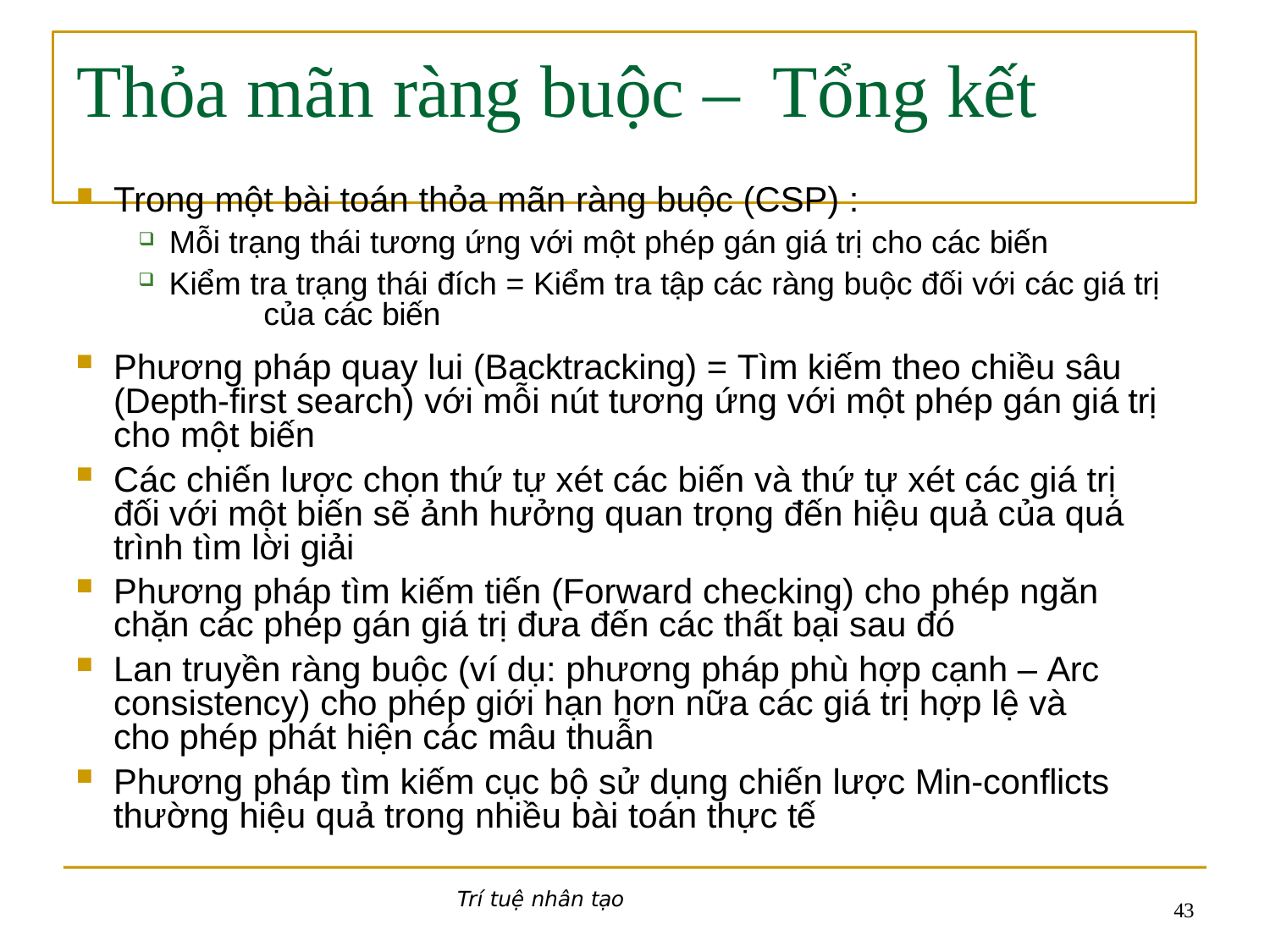

# Thỏa mãn ràng buộc –	Tổng kết
Trong một bài toán thỏa mãn ràng buộc (CSP) :
Mỗi trạng thái tương ứng với một phép gán giá trị cho các biến
Kiểm tra trạng thái đích = Kiểm tra tập các ràng buộc đối với các giá trị 	của các biến
Phương pháp quay lui (Backtracking) = Tìm kiếm theo chiều sâu (Depth-first search) với mỗi nút tương ứng với một phép gán giá trị cho một biến
Các chiến lược chọn thứ tự xét các biến và thứ tự xét các giá trị đối với một biến sẽ ảnh hưởng quan trọng đến hiệu quả của quá trình tìm lời giải
Phương pháp tìm kiếm tiến (Forward checking) cho phép ngăn chặn các phép gán giá trị đưa đến các thất bại sau đó
Lan truyền ràng buộc (ví dụ: phương pháp phù hợp cạnh – Arc consistency) cho phép giới hạn hơn nữa các giá trị hợp lệ và cho phép phát hiện các mâu thuẫn
Phương pháp tìm kiếm cục bộ sử dụng chiến lược Min-conflicts thường hiệu quả trong nhiều bài toán thực tế

Trí tuệ nhân tạo
43